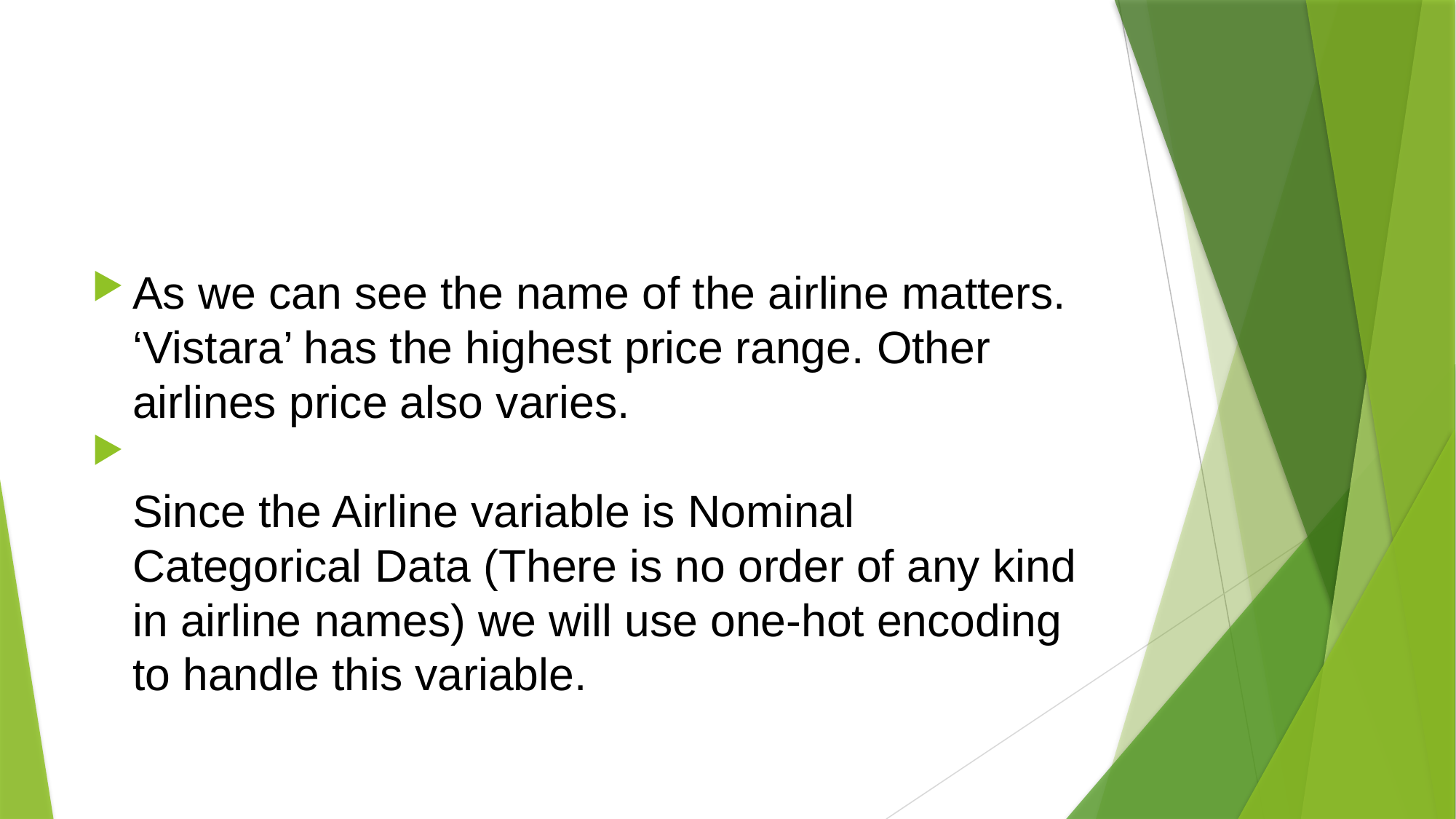

#
As we can see the name of the airline matters. ‘Vistara’ has the highest price range. Other airlines price also varies.
Since the Airline variable is Nominal Categorical Data (There is no order of any kind in airline names) we will use one-hot encoding to handle this variable.